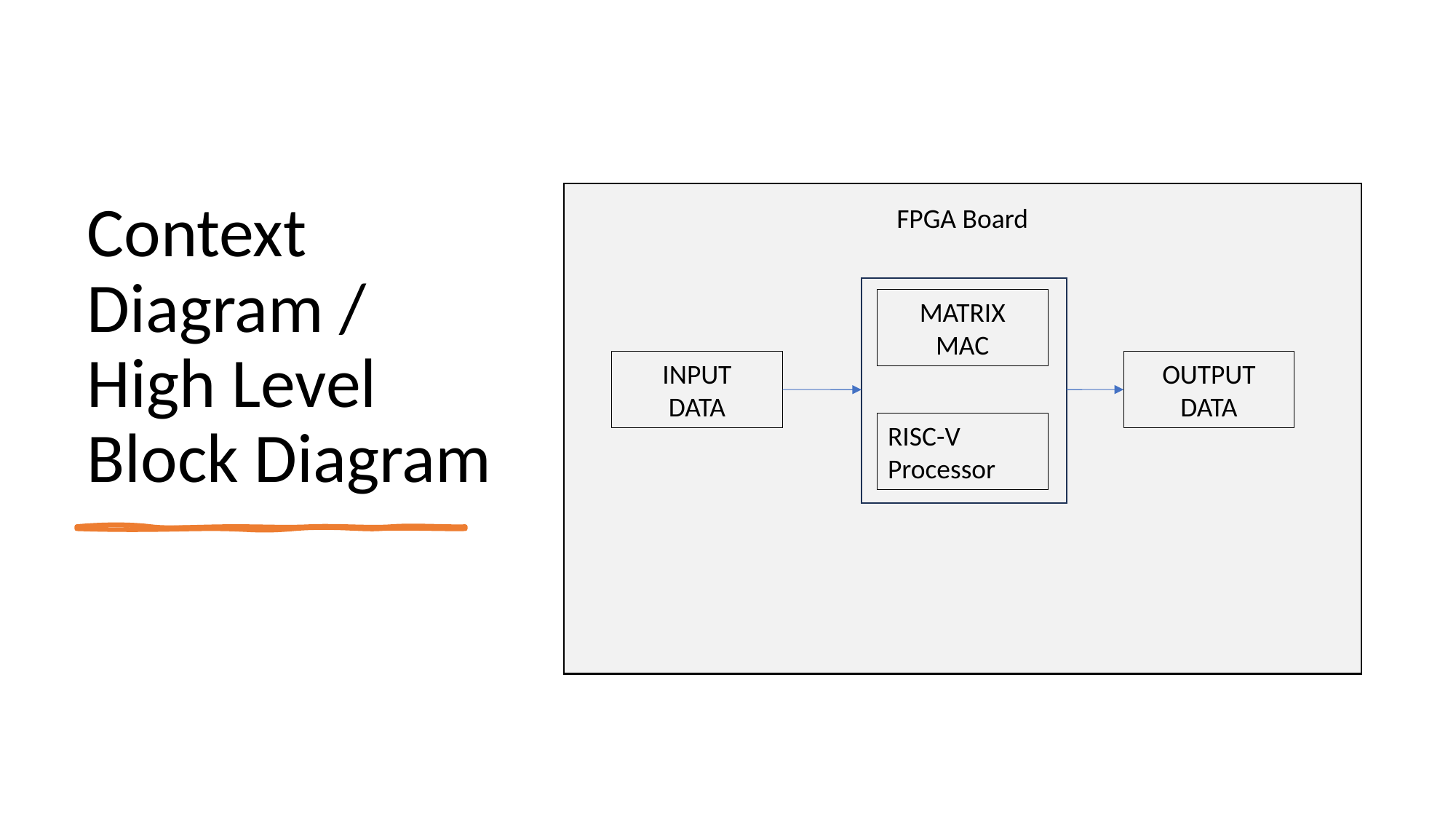

# Context Diagram / High Level Block Diagram

FPGA Board

MATRIX
MAC
OUTPUT
DATA
INPUT
DATA
RISC-V
Processor